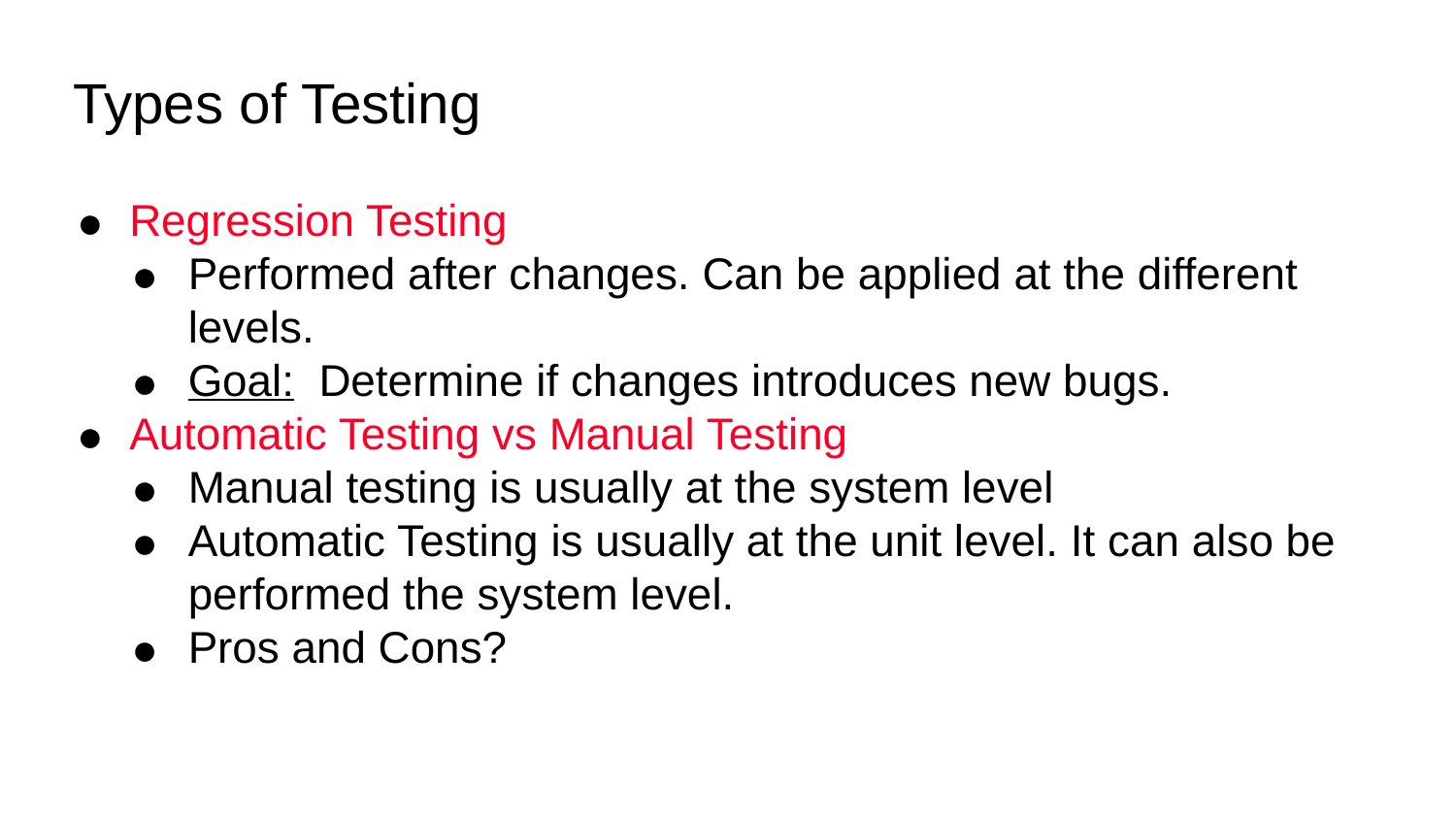

Types of Testing
Regression Testing
Performed after changes. Can be applied at the different levels.
Goal:  Determine if changes introduces new bugs.
Automatic Testing vs Manual Testing
Manual testing is usually at the system level
Automatic Testing is usually at the unit level. It can also be performed the system level.
Pros and Cons?